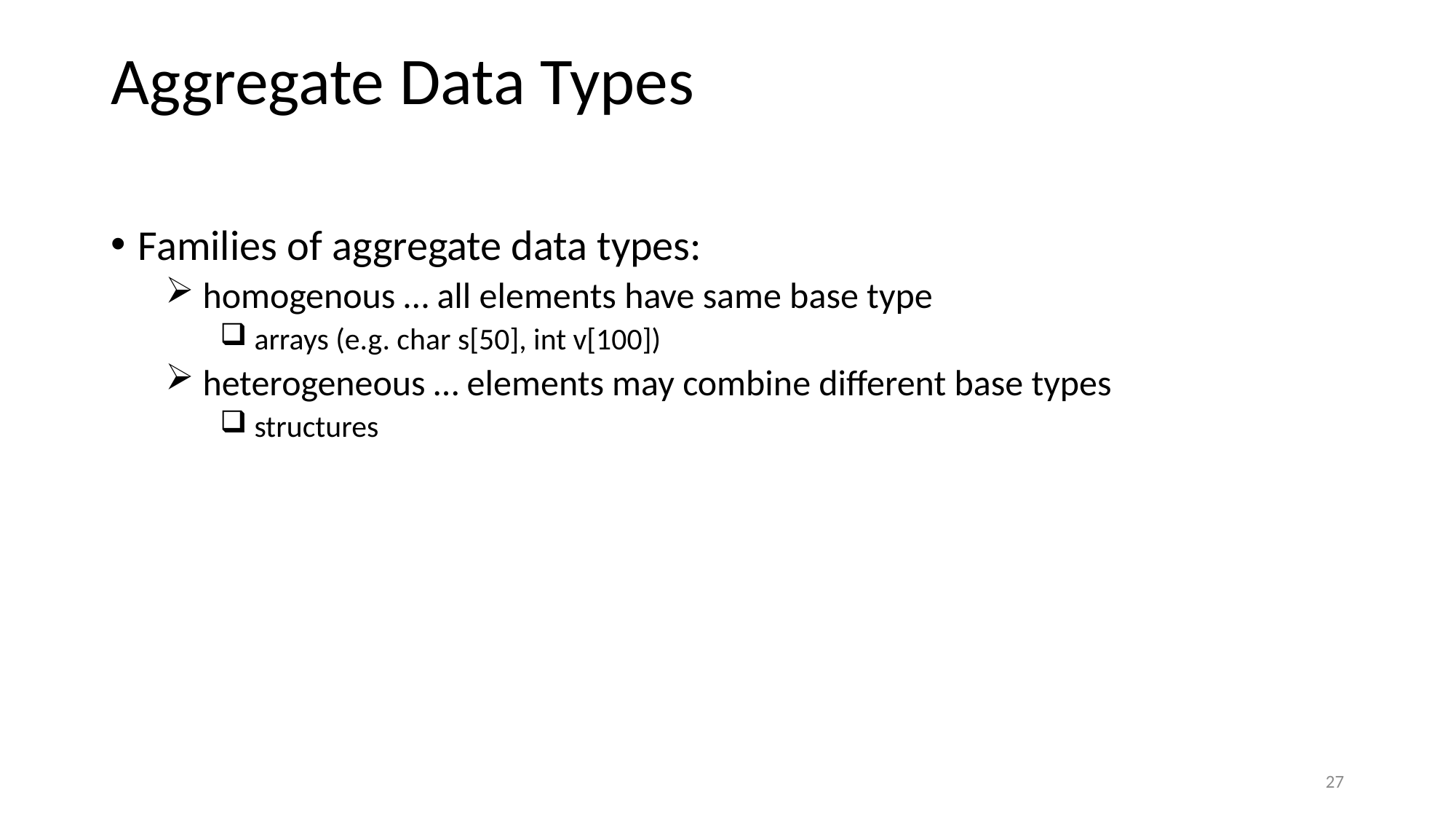

# Aggregate Data Types
Families of aggregate data types:
 homogenous … all elements have same base type
 arrays (e.g. char s[50], int v[100])
 heterogeneous … elements may combine different base types
 structures

27